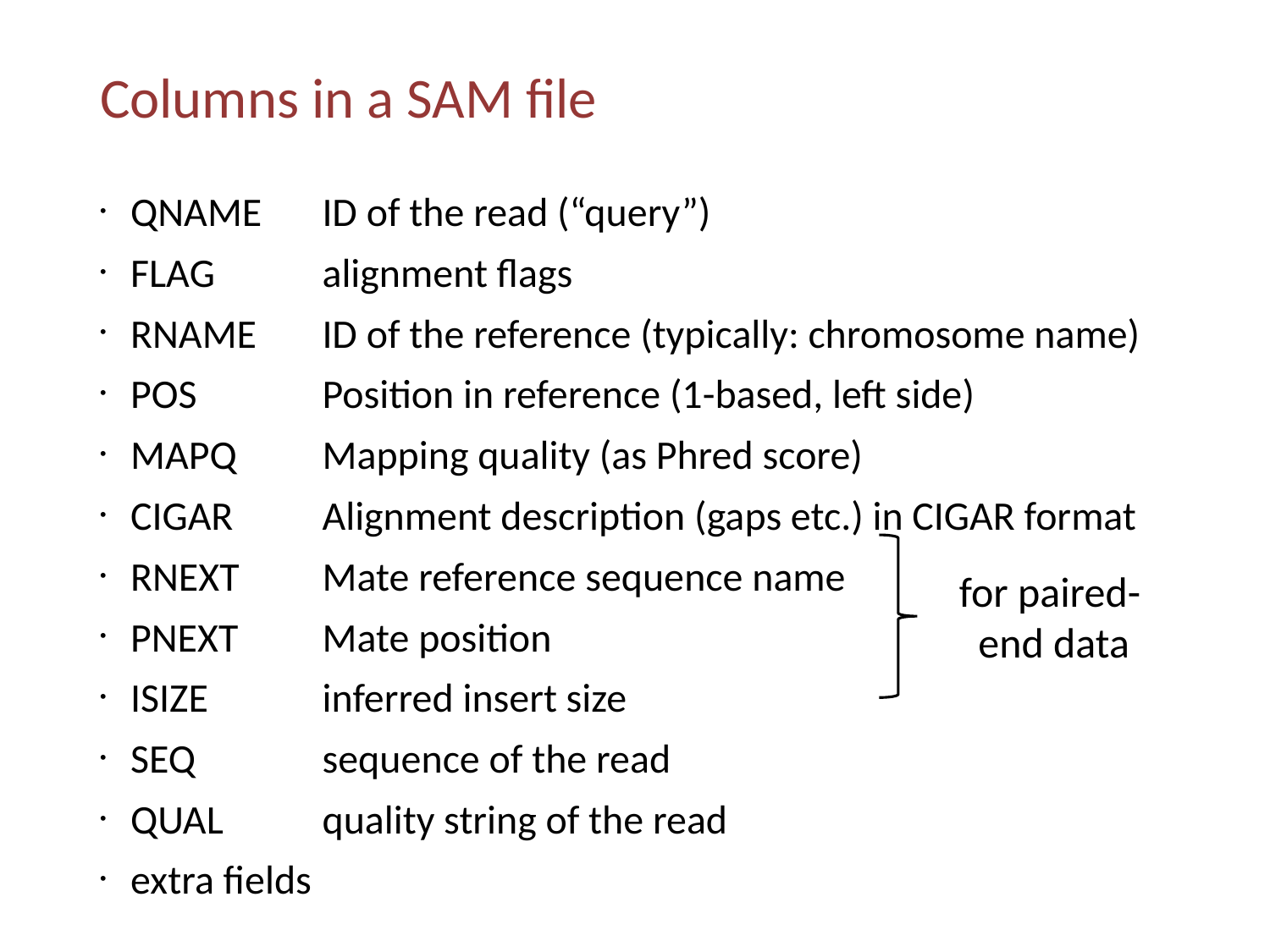

# Columns in a SAM file
QNAME	ID of the read (“query”)
FLAG	alignment flags
RNAME	ID of the reference (typically: chromosome name)
POS	Position in reference (1-based, left side)
MAPQ	Mapping quality (as Phred score)
CIGAR	Alignment description (gaps etc.) in CIGAR format
RNEXT	Mate reference sequence name
PNEXT	Mate position
ISIZE	inferred insert size
SEQ	sequence of the read
QUAL	quality string of the read
extra fields

for paired-
  end data